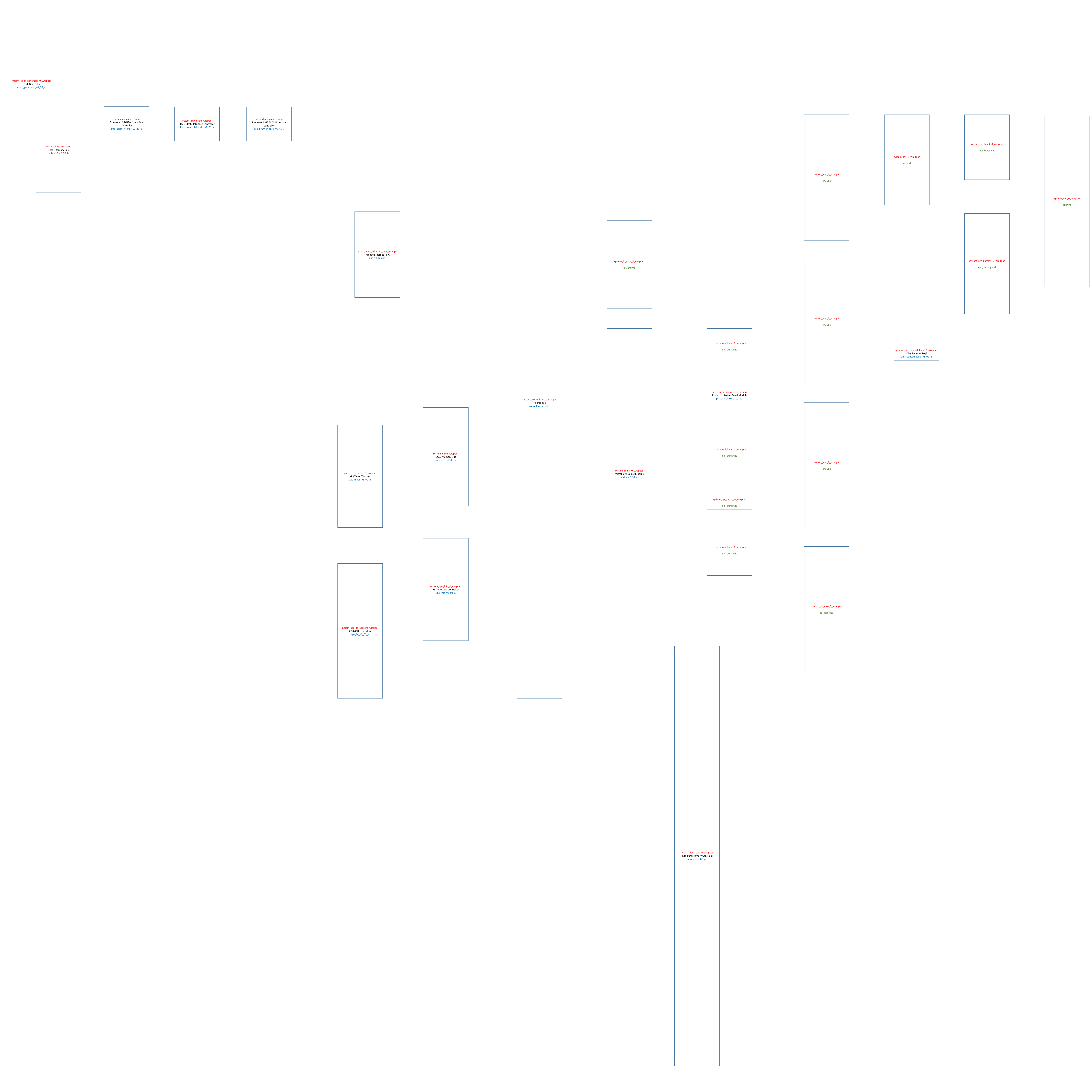

system_enc_dummy_3_wrapper

enc_dummy.vhd
system_clock_generator_0_wrapper
Clock Generator
clock_generator_v4_03_a
system_ilmb_cntlr_wrapper
Processor LMB BRAM Interface Controller
lmb_bram_if_cntlr_v3_10_c
system_lmb_bram_wrapper
 LMB BRAM Interface Controller
lmb_bram_elaborate_v1_00_a
system_dlmb_cntlr_wrapper
Processor LMB BRAM Interface Controller
lmb_bram_if_cntlr_v3_10_c
system_microblaze_0_wrapper
Microblaze
microblaze_v8_50_c
system_ilmb_wrapper
Local Memory Bus
lmb_v10_v2_00_b
system_enc_1_wrapper

enc.vhd
system_evr_0_wrapper

evr.vhd
system_npi_burst_0_wrapper

npi_burst.vhd
system_enc_0_wrapper

enc.vhd
system_enc_dummy_1_wrapper

enc_dummy.vhd
system_hard_ethernet_mac_wrapper
Trimode Ethernet MAC
xps_11_temac
system_evr_dummy_0_wrapper

evr_dummy.vhd
system_io_conf_0_wrapper

io_conf.vhd
system_enc_dummy_0_wrapper

enc_dummy.vhd
system_enc_3_wrapper

enc.vhd
system_mdm_0_wrapper
Microblaze Debug Module
mdm_v2_10_a
system_npi_burst_3_wrapper

npi_burst.vhd
system_util_reduced_logic_0_wrapper
Utility Reduced Logic
util_reduced_logic_v1_00_a
system_pulsegen_0_wrapper

pulsegen.vhd
system_proc_sys_reset_0_wrapper
Processor System Reset Module
proc_sys_reset_v3_00_a
system_enc_2_wrapper

enc.vhd
system_dlmb_wrapper
Local Memory Bus
lmb_v10_v2_00_b
system_xps_timer_0_wrapper
XPS Timer/Counter
xps_timer_v1_02_a
system_npi_burst_1_wrapper

npi_burst.vhd
system_mb_plb_wrapper
Processor Local Bus
plb_v46_v1_05_a
system_xps_uartlite_0_wrapper
XPS UART Lite
xps_uartlite_v1_02_a
system_npi_burst_io_wrapper

npi_burst.vhd
system_npi_burst_2_wrapper

npi_burst.vhd
system_xps_intc_0_wrapper
XPS Interrupt Controller
xps_intc_v2_01_a
system_io_scan_0_wrapper

io_scan.vhd
system_xps_iic_eeprom_wrapper
XPS I2C Bus Interface
xps_iic_v2_03_a
system_flash_wrapper
XPS Multi-Channel External Memory Controller
xps_mch_emc_v3_01_a
system_ddr3_sdram_wrapper
Multi-Port Memory Controller
mpmc_v6_06_a
system_enc_dummy_2_wrapper

enc_dummy.vhd